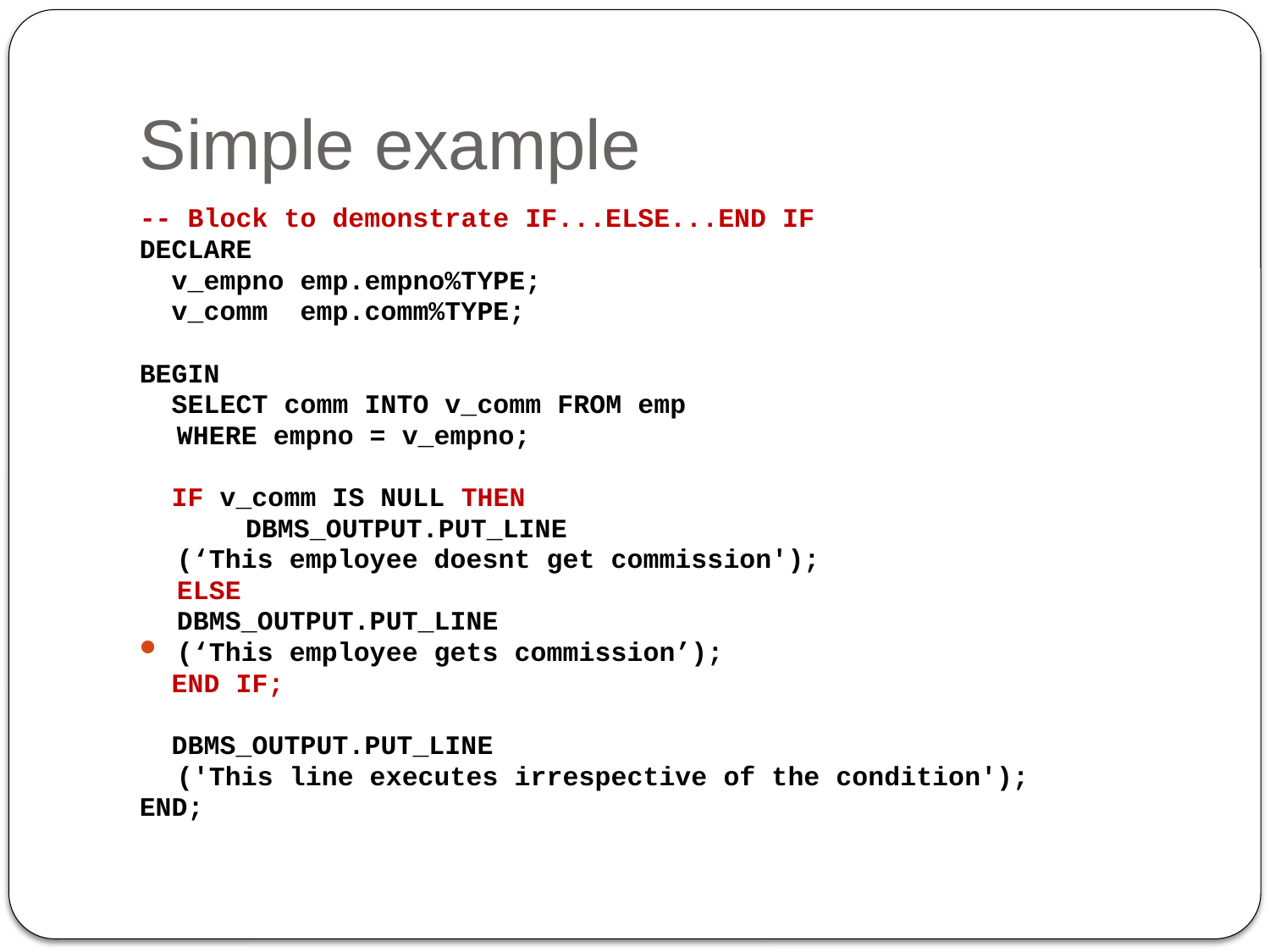

# Simple example
-- Block to demonstrate IF...ELSE...END IF
DECLARE
  v_empno emp.empno%TYPE;
  v_comm  emp.comm%TYPE;

BEGIN
  SELECT comm INTO v_comm FROM emp
	WHERE empno = v_empno;

  IF v_comm IS NULL THEN
	  	DBMS_OUTPUT.PUT_LINE
		(‘This employee doesnt get commission');
	ELSE
		DBMS_OUTPUT.PUT_LINE
		(‘This employee gets commission’);
  END IF;

  DBMS_OUTPUT.PUT_LINE
	('This line executes irrespective of the condition');
END;